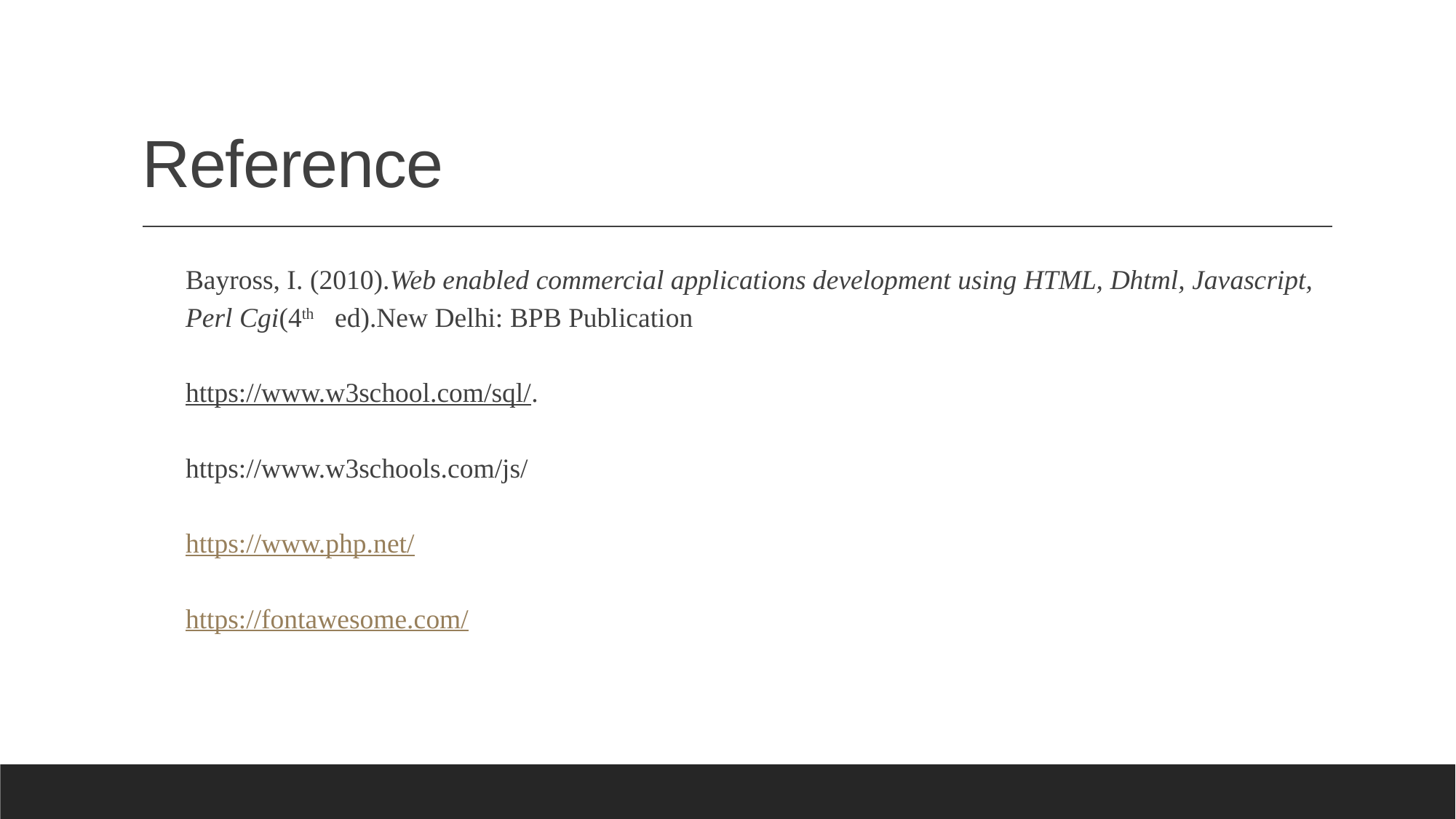

# Reference
Bayross, I. (2010).Web enabled commercial applications development using HTML, Dhtml, Javascript, Perl Cgi(4th   ed).New Delhi: BPB Publication

https://www.w3school.com/sql/.

https://www.w3schools.com/js/

https://www.php.net/

https://fontawesome.com/